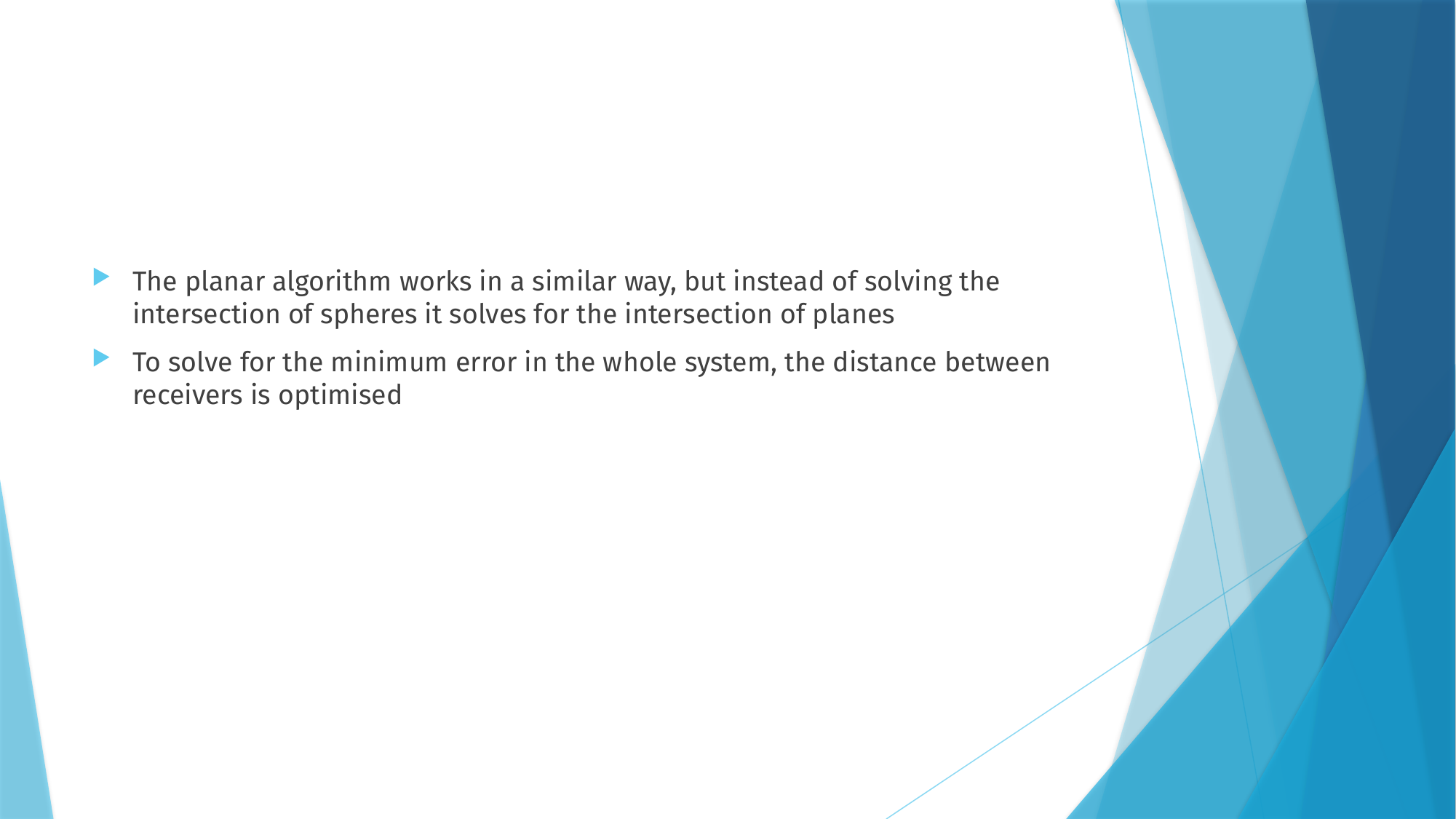

#
The planar algorithm works in a similar way, but instead of solving the intersection of spheres it solves for the intersection of planes
To solve for the minimum error in the whole system, the distance between receivers is optimised